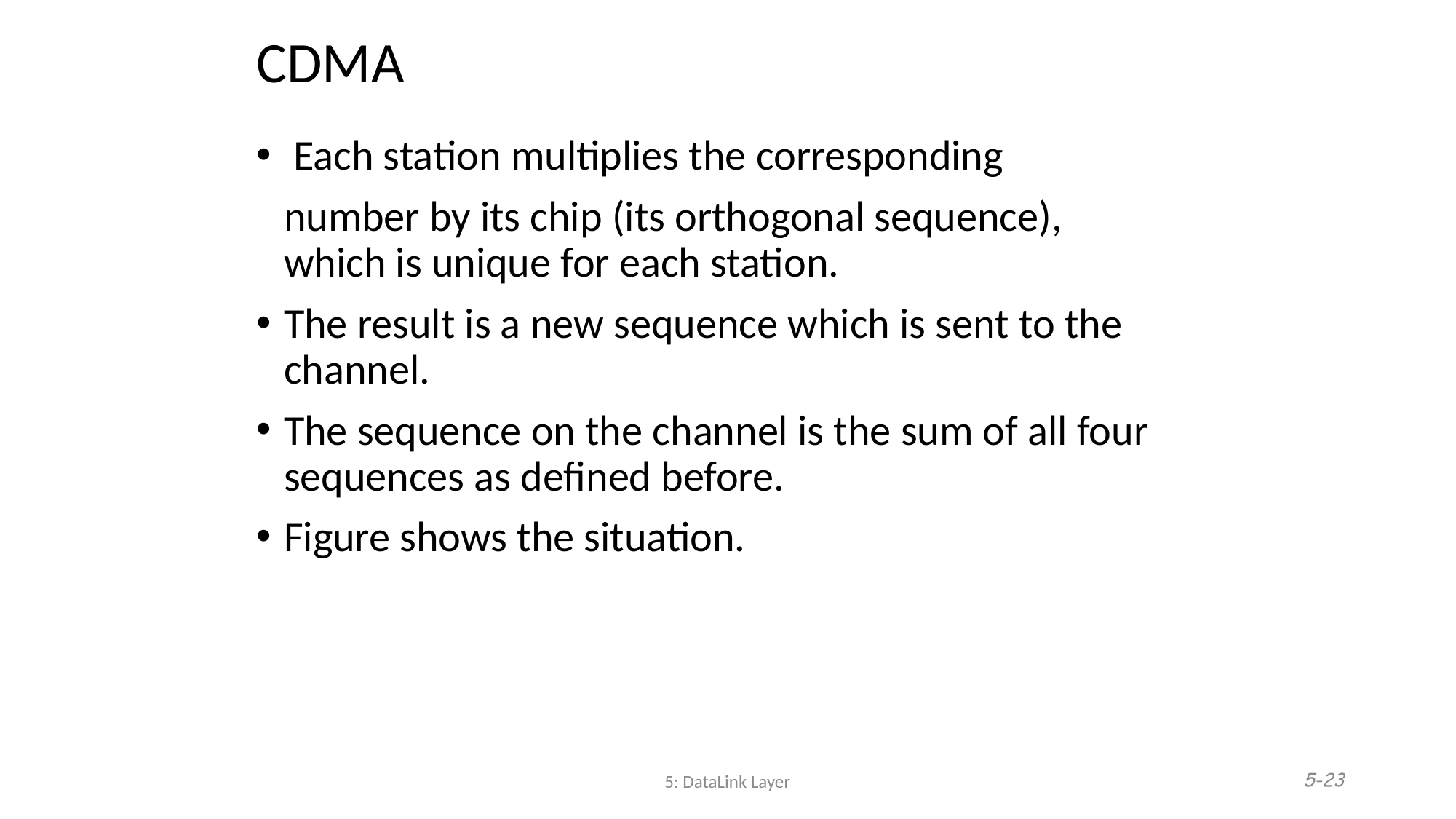

# CDMA
 Each station multiplies the corresponding
	number by its chip (its orthogonal sequence), which is unique for each station.
The result is a new sequence which is sent to the channel.
The sequence on the channel is the sum of all four sequences as defined before.
Figure shows the situation.

5: DataLink Layer
5-23